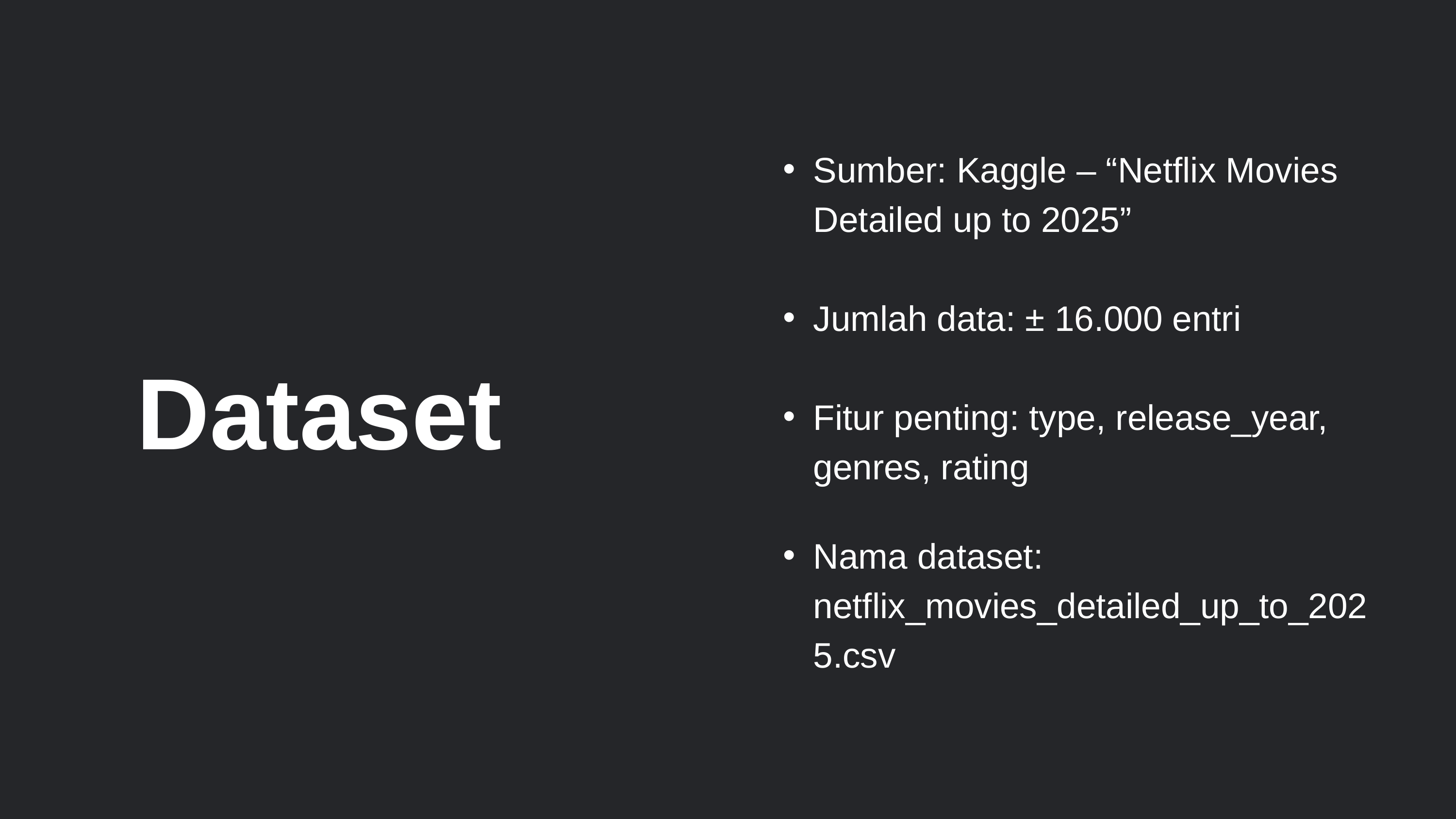

Sumber: Kaggle – “Netflix Movies Detailed up to 2025”

Jumlah data: ± 16.000 entri

Fitur penting: type, release_year, genres, rating

Nama dataset: netflix_movies_detailed_up_to_2025.csv
Dataset